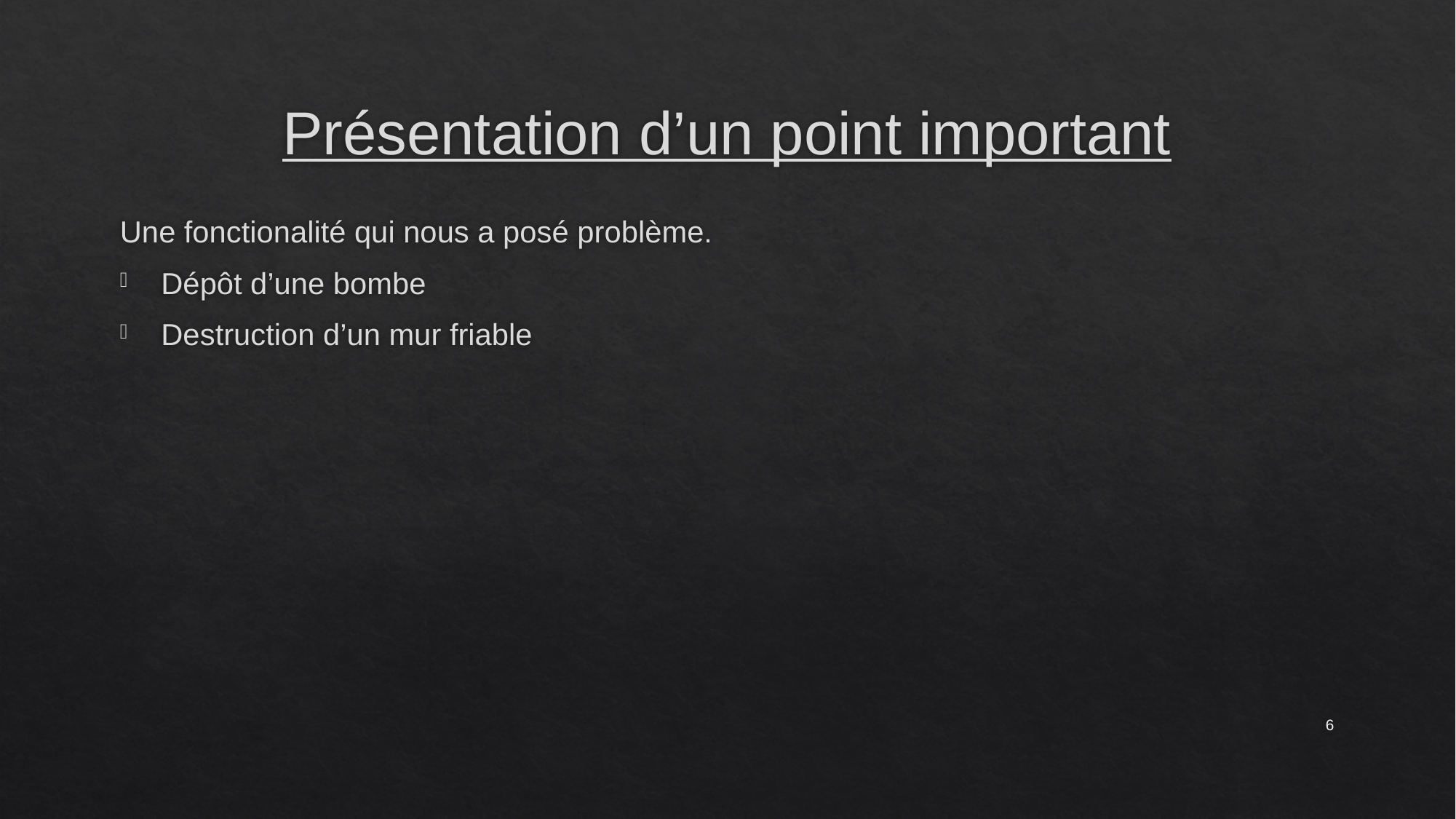

# Présentation d’un point important
Une fonctionalité qui nous a posé problème.
Dépôt d’une bombe
Destruction d’un mur friable

6